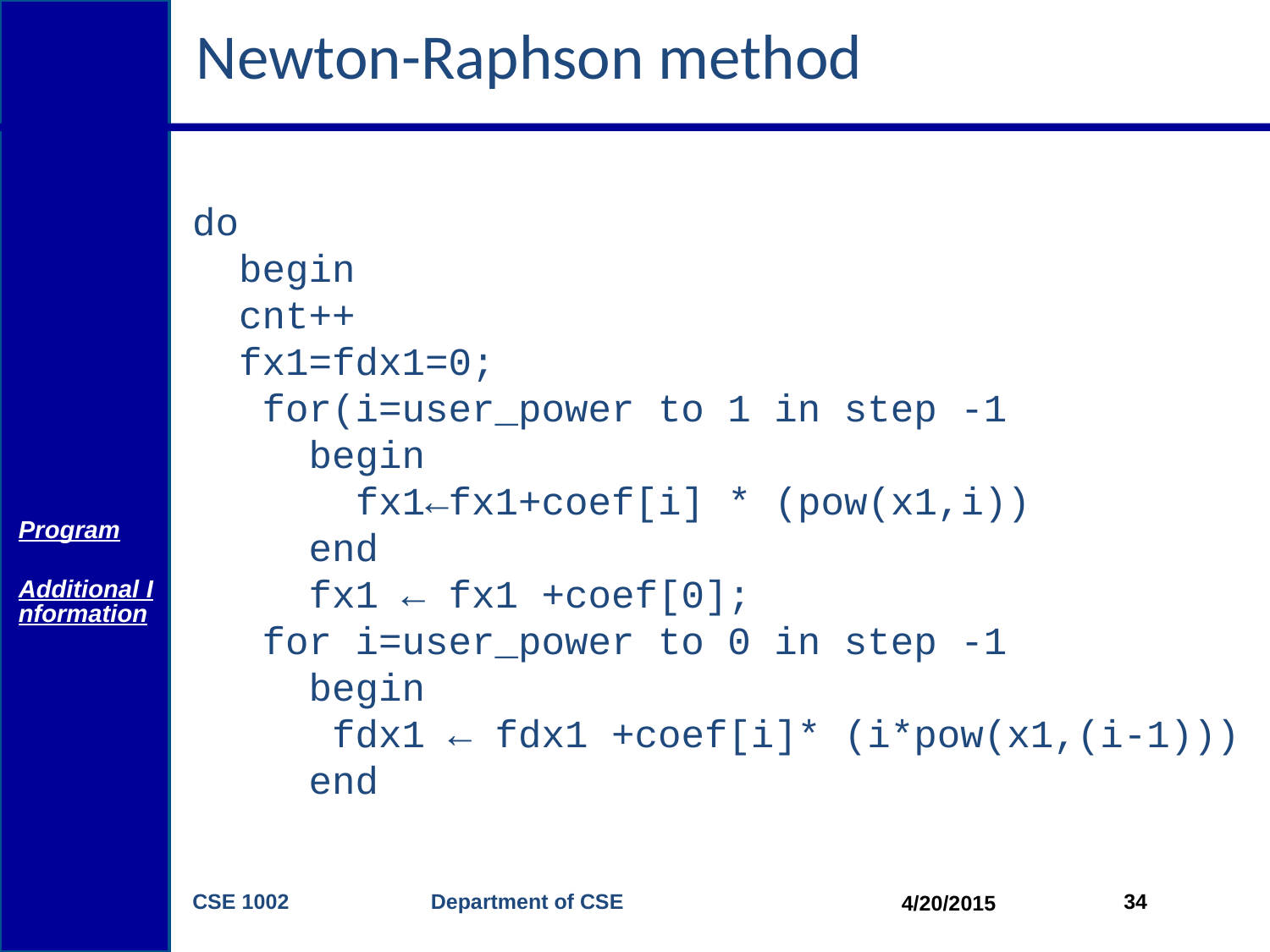

# Newton-Raphson method
do
  begin
  cnt++
  fx1=fdx1=0;
   for(i=user_power to 1 in step -1
     begin
       fx1←fx1+coef[i] * (pow(x1,i))
     end
     fx1 ← fx1 +coef[0];
   for i=user_power to 0 in step -1
     begin
      fdx1 ← fdx1 +coef[i]* (i*pow(x1,(i-1)))
     end
Program

Additional Information
CSE 1002                        Department of CSE
34
4/20/2015